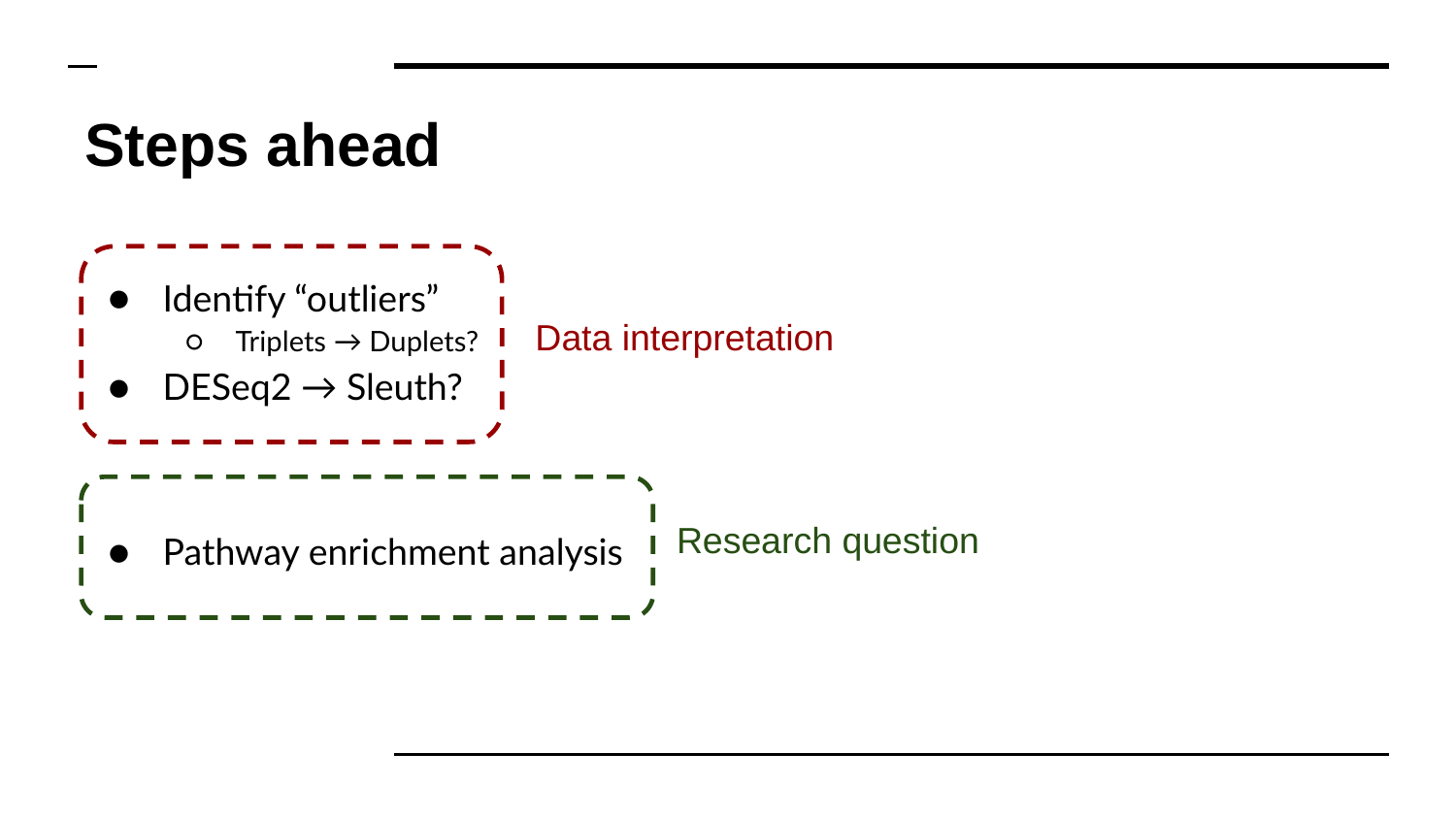

# Steps ahead

Identify “outliers”
Triplets → Duplets?
DESeq2 → Sleuth?

Pathway enrichment analysis
Data interpretation

Research question